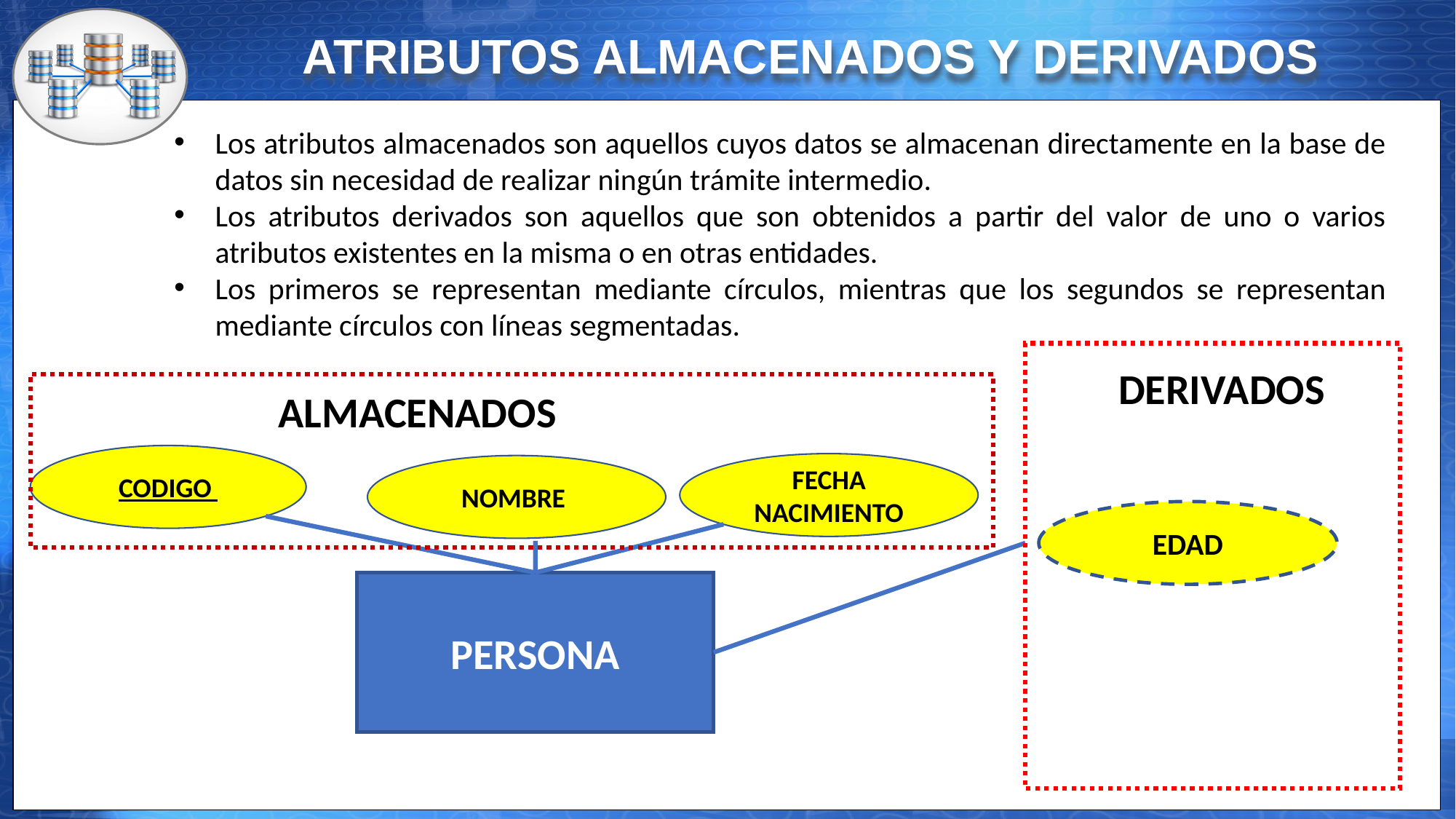

ATRIBUTOS ALMACENADOS Y DERIVADOS
Los atributos almacenados son aquellos cuyos datos se almacenan directamente en la base de datos sin necesidad de realizar ningún trámite intermedio.
Los atributos derivados son aquellos que son obtenidos a partir del valor de uno o varios atributos existentes en la misma o en otras entidades.
Los primeros se representan mediante círculos, mientras que los segundos se representan mediante círculos con líneas segmentadas.

DERIVADOS

ALMACENADOS
CODIGO
FECHA NACIMIENTO
NOMBRE
EDAD
PERSONA